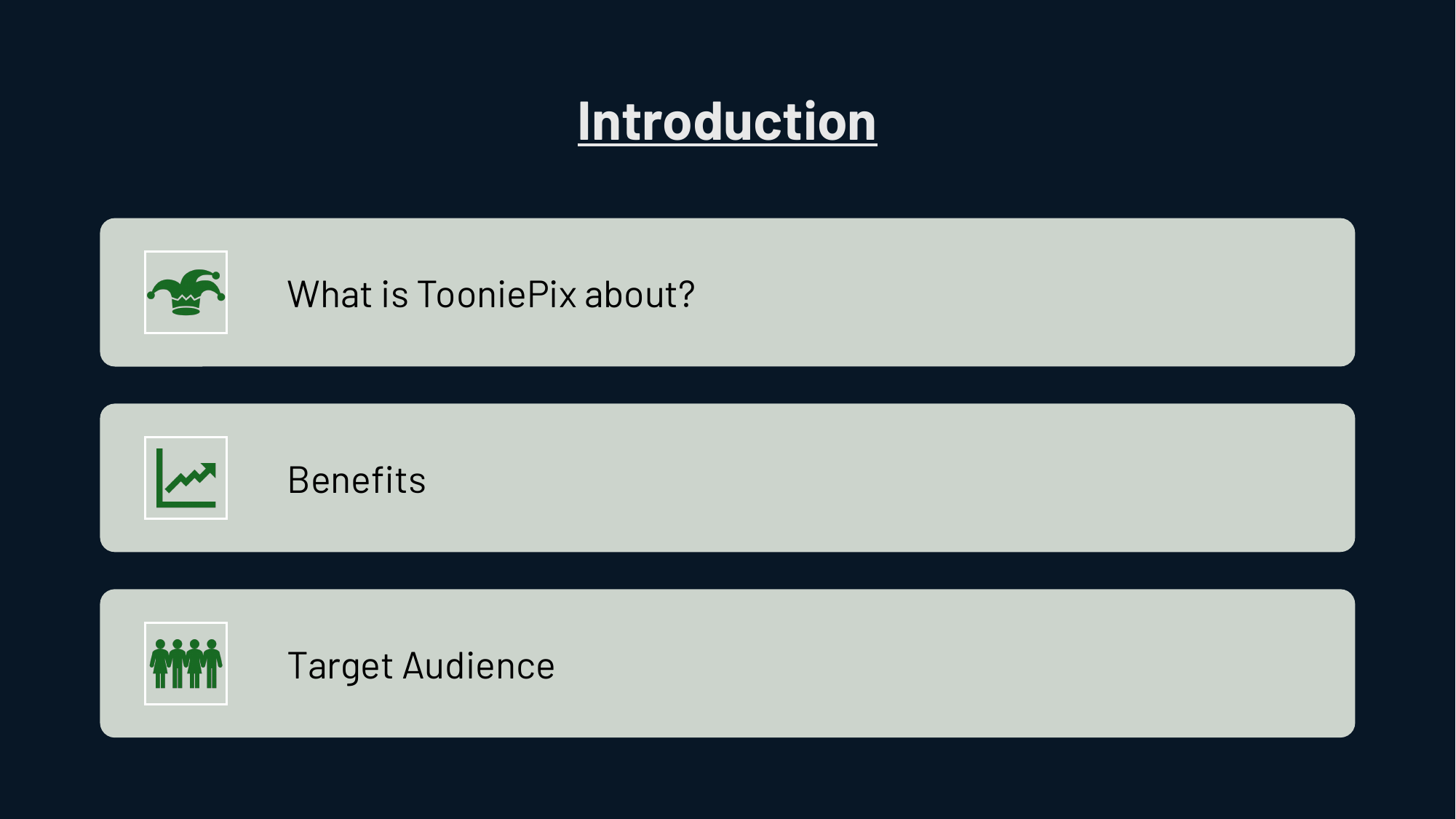

# Introduction
What is TooniePix about?
Benefits
Target Audience